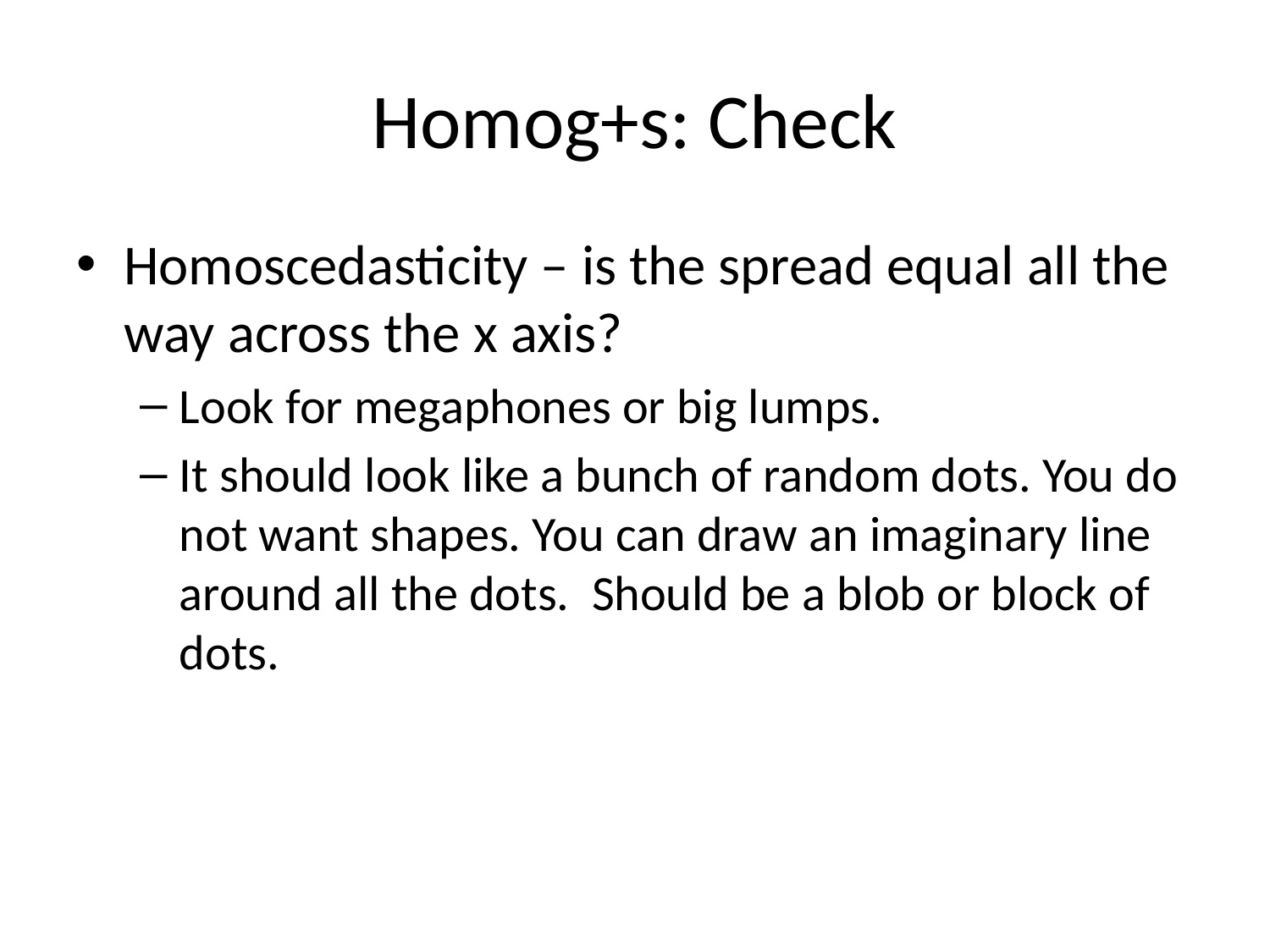

# Homog+s: Check
Homoscedasticity – is the spread equal all the way across the x axis?
Look for megaphones or big lumps.
It should look like a bunch of random dots. You do not want shapes. You can draw an imaginary line around all the dots.  Should be a blob or block of dots.